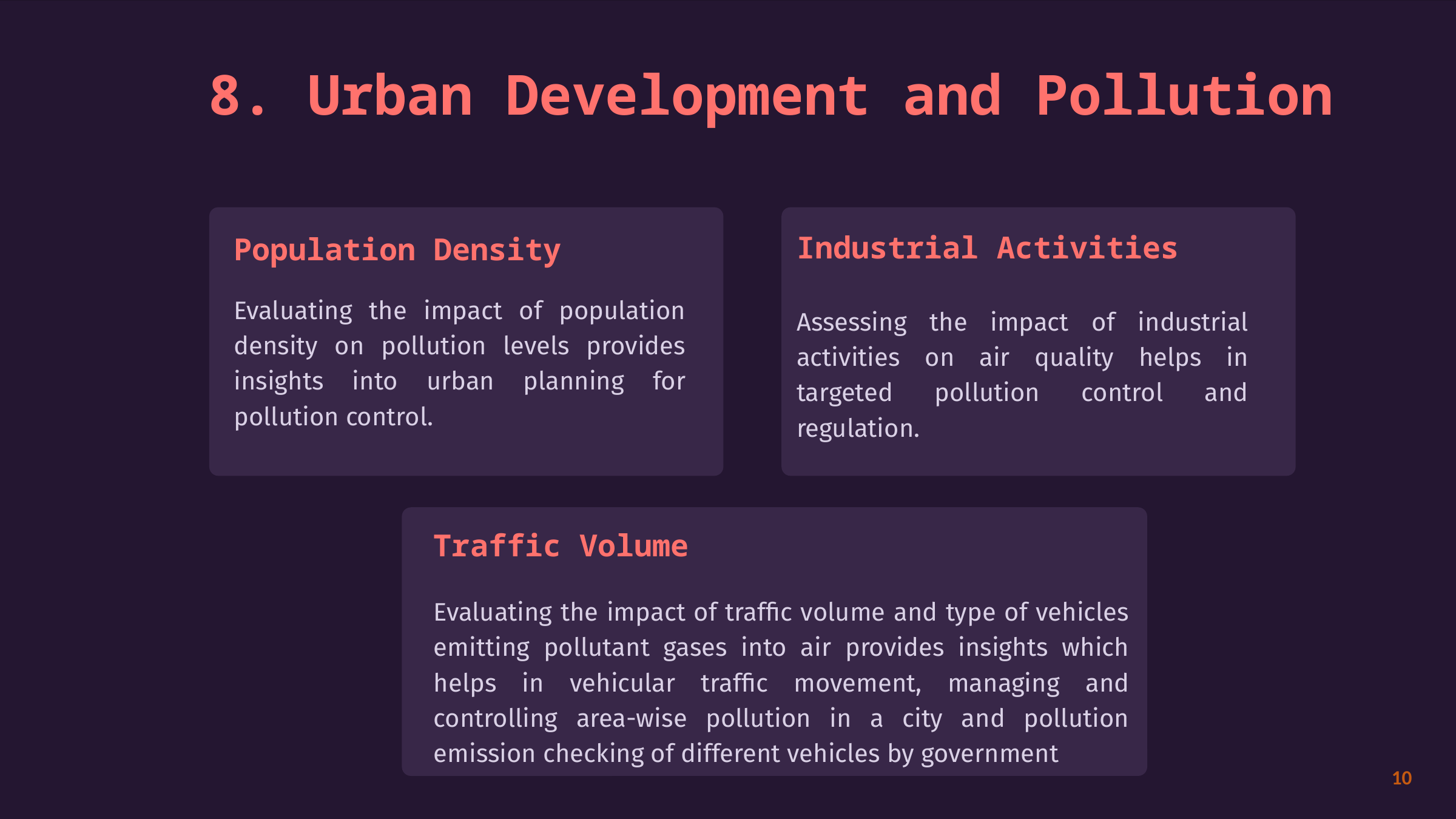

8. Urban Development and Pollution

Industrial Activities
Population Density
Evaluating the impact of population density on pollution levels provides insights into urban planning for pollution control.
Assessing the impact of industrial activities on air quality helps in targeted pollution control and regulation.

Traffic Volume
Evaluating the impact of traffic volume and type of vehicles emitting pollutant gases into air provides insights which helps in vehicular traffic movement, managing and controlling area-wise pollution in a city and pollution emission checking of different vehicles by government
10